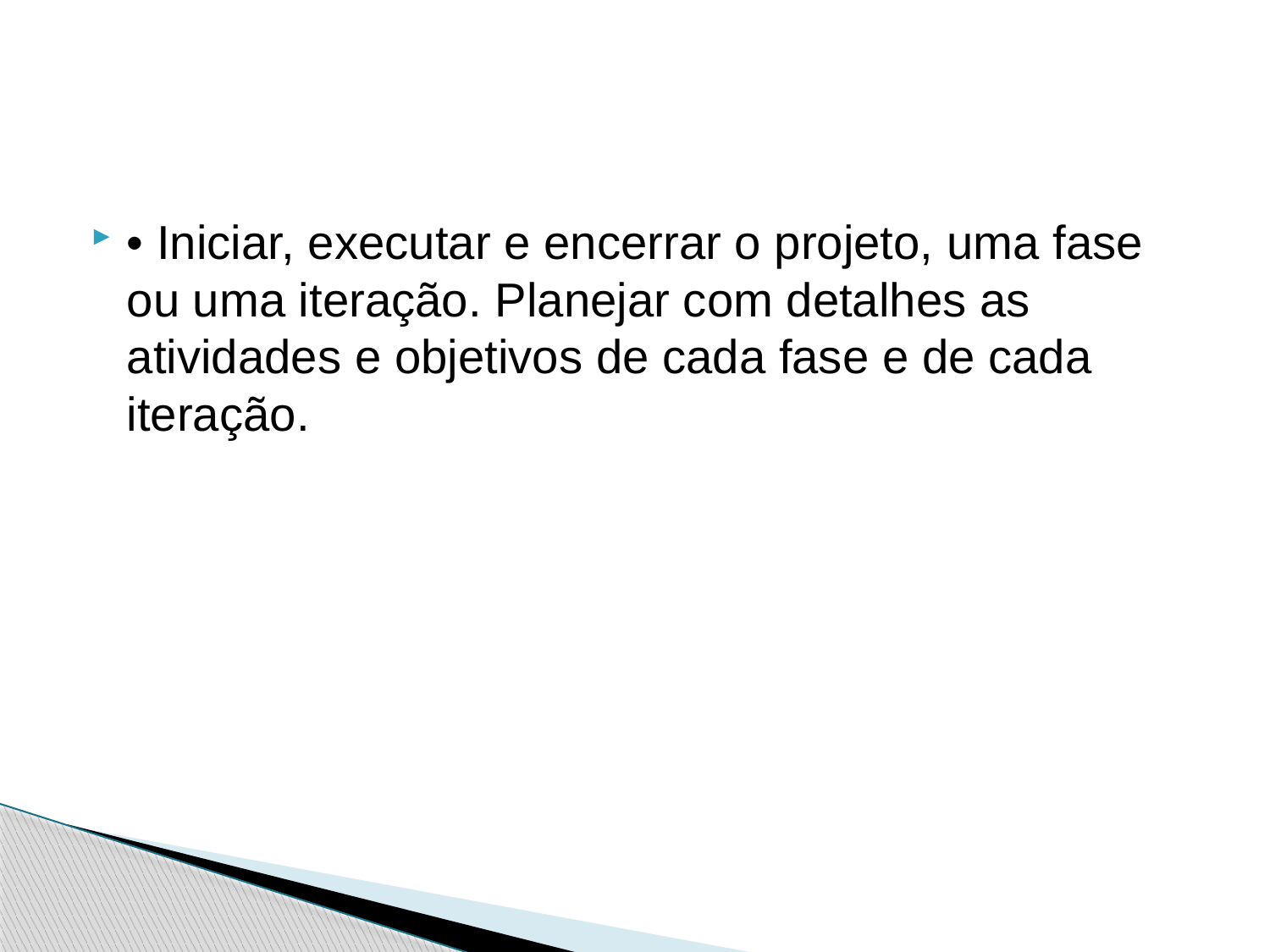

#
• Iniciar, executar e encerrar o projeto, uma fase ou uma iteração. Planejar com detalhes as atividades e objetivos de cada fase e de cada iteração.